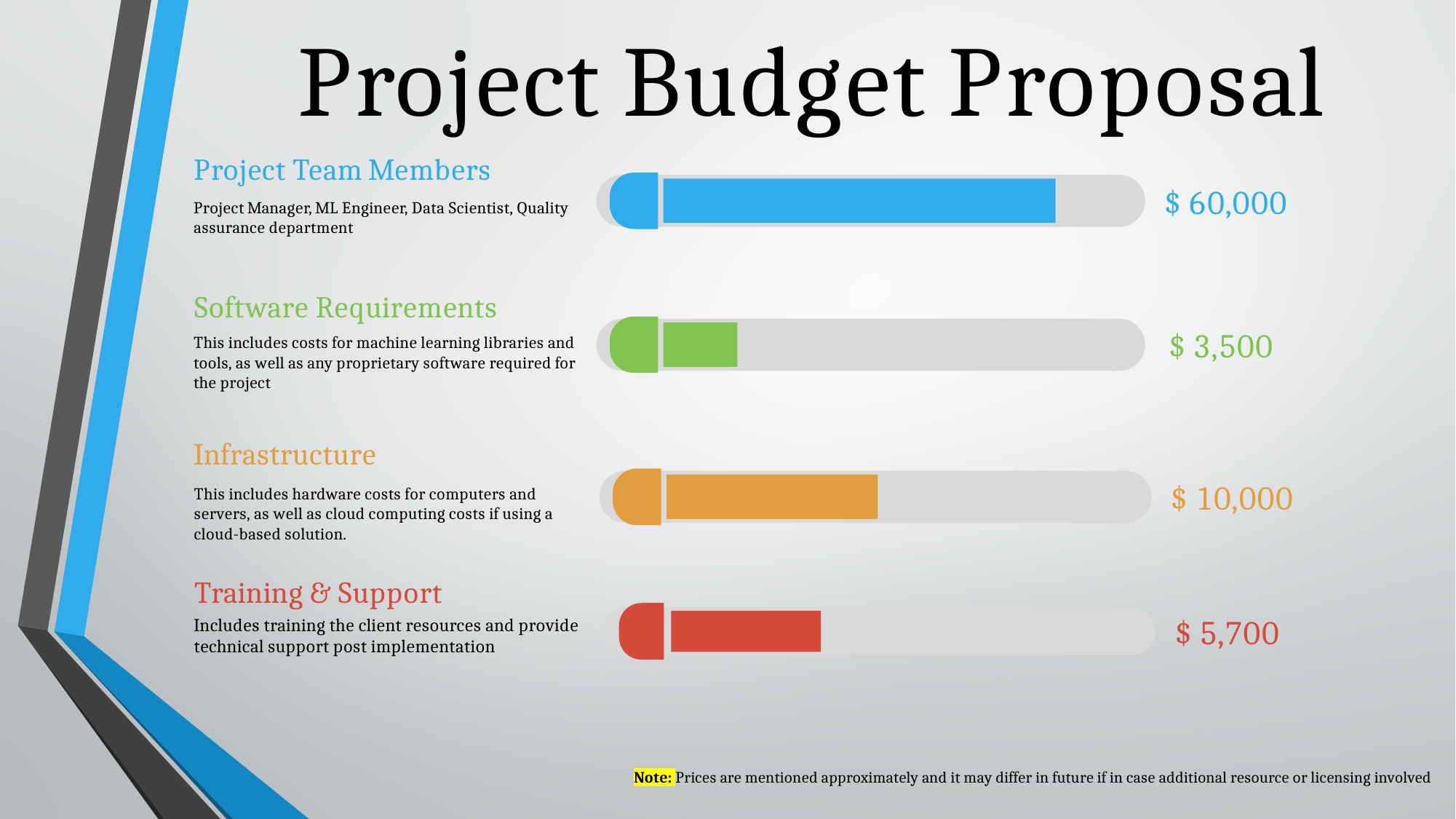

# Project Budget Proposal
Project Team Members

$ 60,000
Project Manager, ML Engineer, Data Scientist, Quality assurance department
Software Requirements

$ 3,500
This includes costs for machine learning libraries and tools, as well as any proprietary software required for the project
Infrastructure

$ 10,000
This includes hardware costs for computers and servers, as well as cloud computing costs if using a cloud-based solution.
Training & Support
Includes training the client resources and provide technical support post implementation

$ 5,700
Note: Prices are mentioned approximately and it may differ in future if in case additional resource or licensing involved